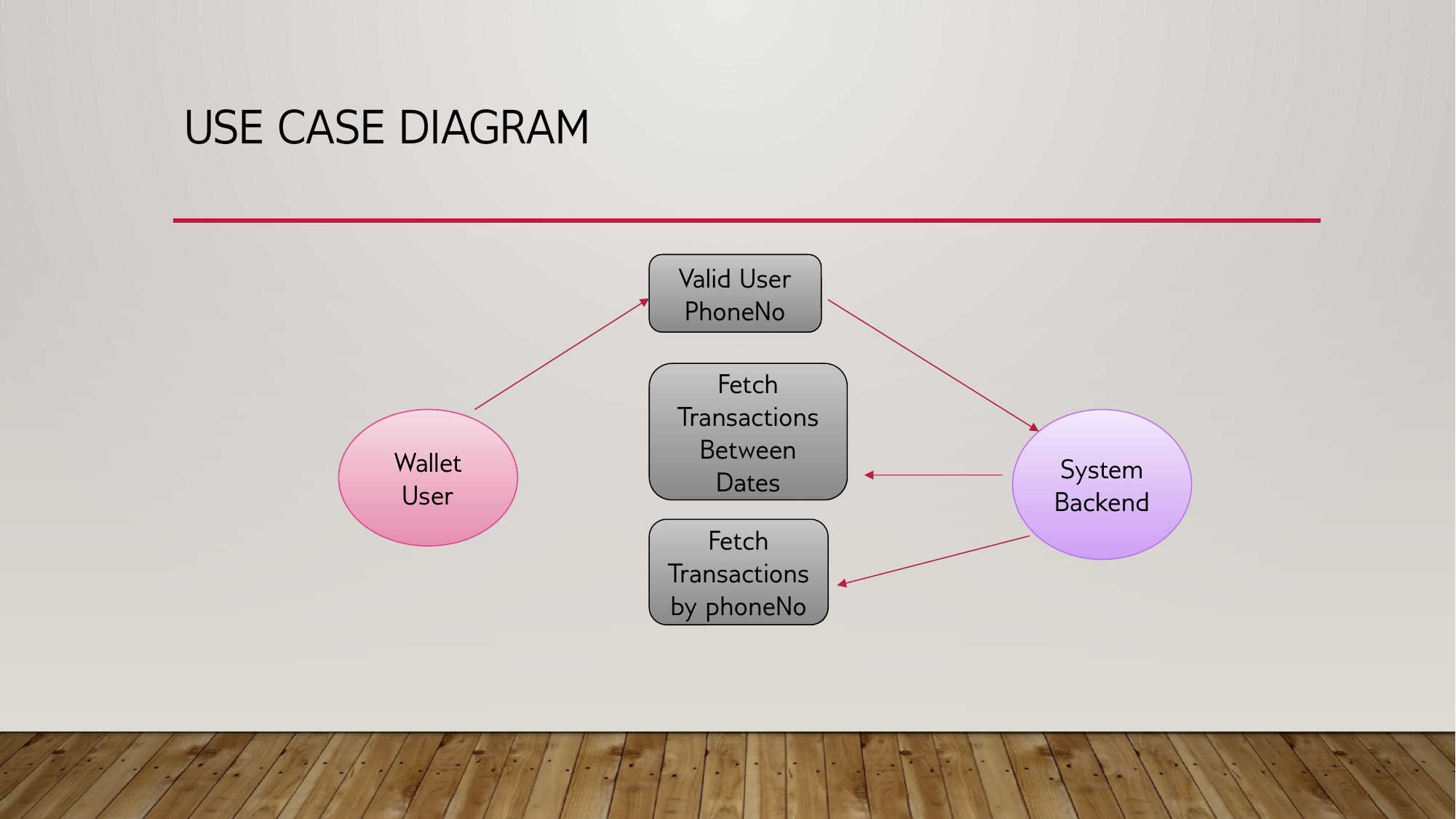

# Use case diagram

Valid User PhoneNo
Fetch Transactions Between Dates
Wallet User
System Backend
Fetch Transactions by phoneNo